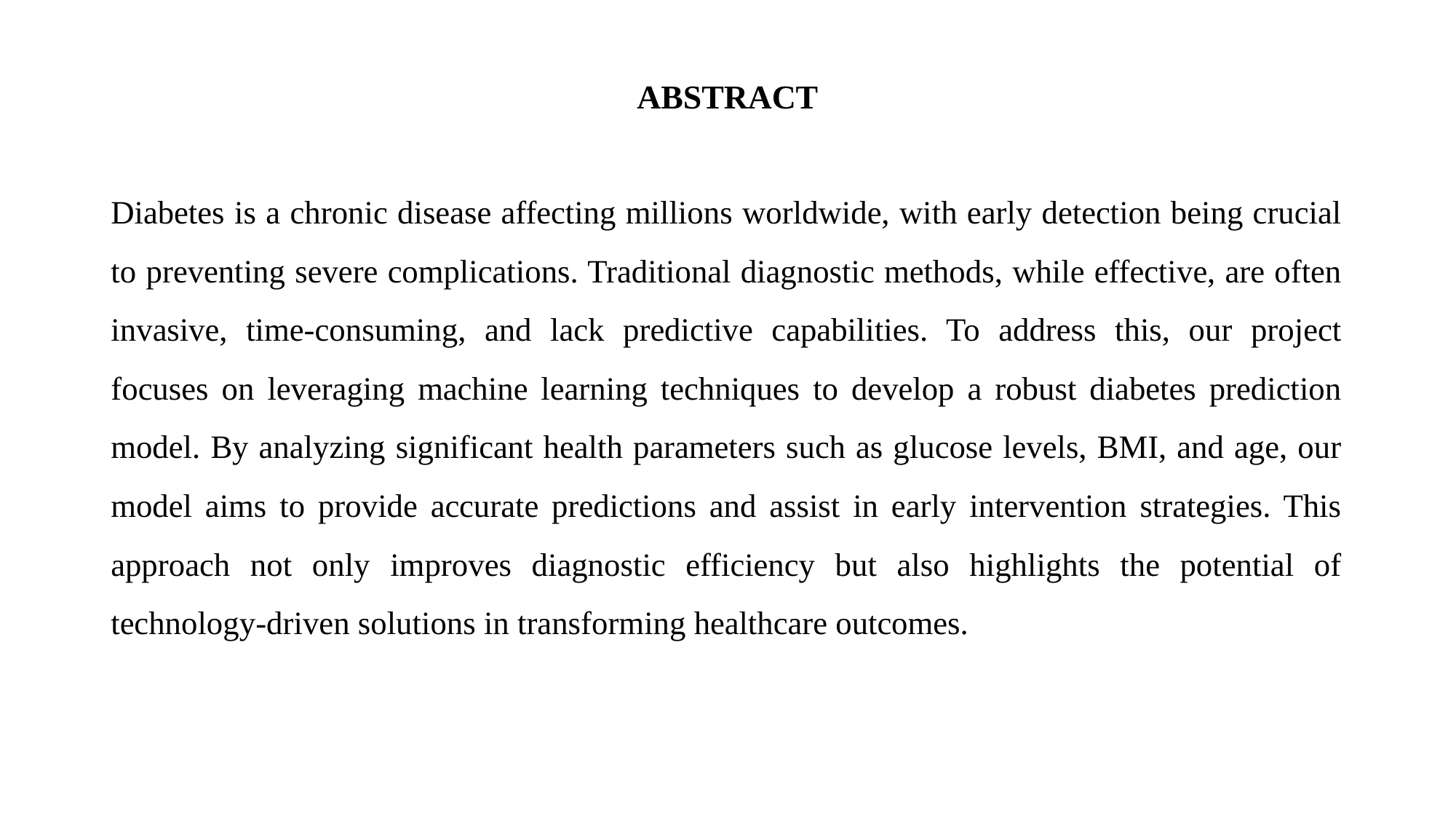

# ABSTRACT
Diabetes is a chronic disease affecting millions worldwide, with early detection being crucial to preventing severe complications. Traditional diagnostic methods, while effective, are often invasive, time-consuming, and lack predictive capabilities. To address this, our project focuses on leveraging machine learning techniques to develop a robust diabetes prediction model. By analyzing significant health parameters such as glucose levels, BMI, and age, our model aims to provide accurate predictions and assist in early intervention strategies. This approach not only improves diagnostic efficiency but also highlights the potential of technology-driven solutions in transforming healthcare outcomes.